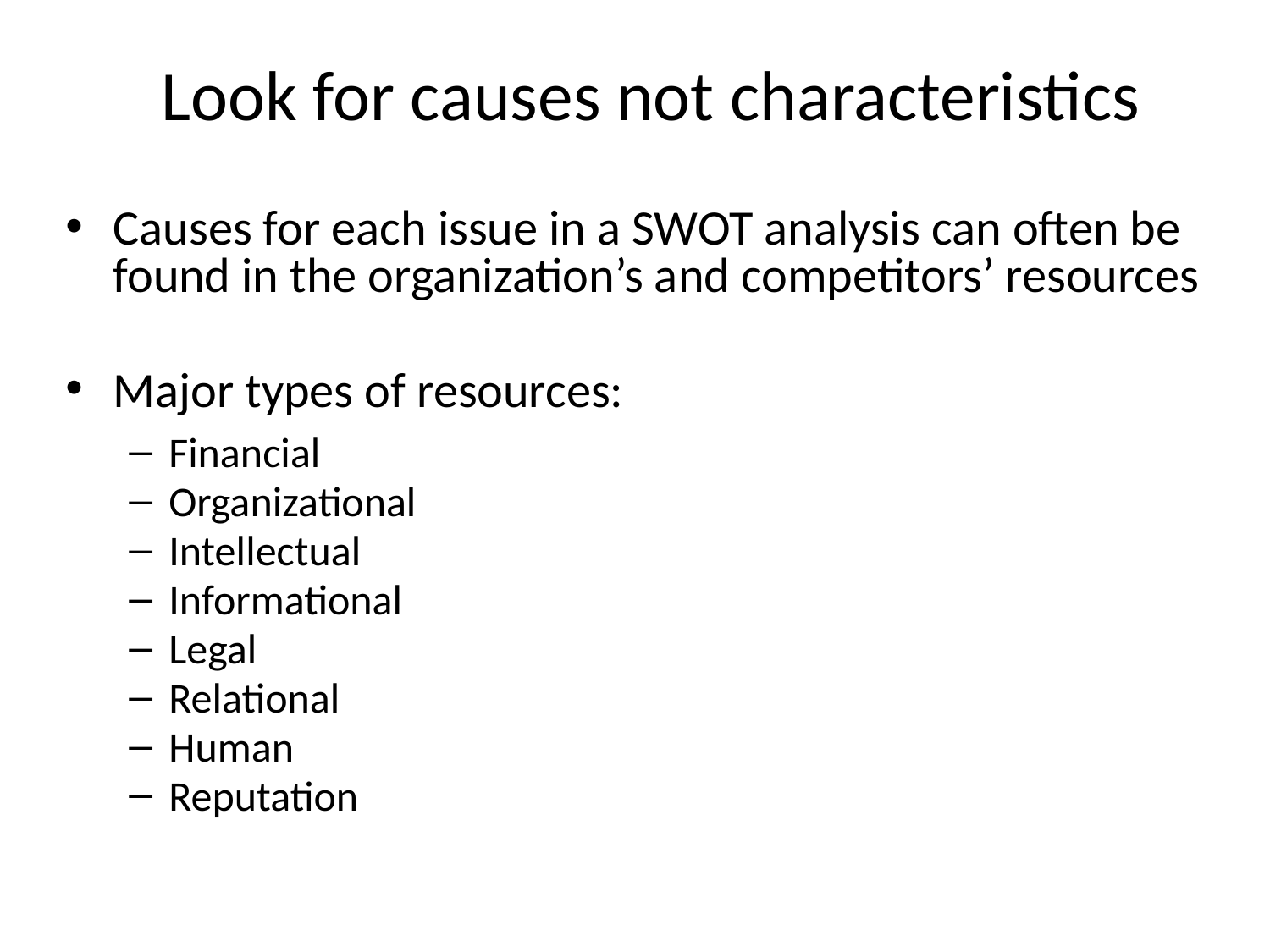

# Look for causes not characteristics
Causes for each issue in a SWOT analysis can often be found in the organization’s and competitors’ resources

Major types of resources:
Financial
Organizational
Intellectual
Informational
Legal
Relational
Human
Reputation